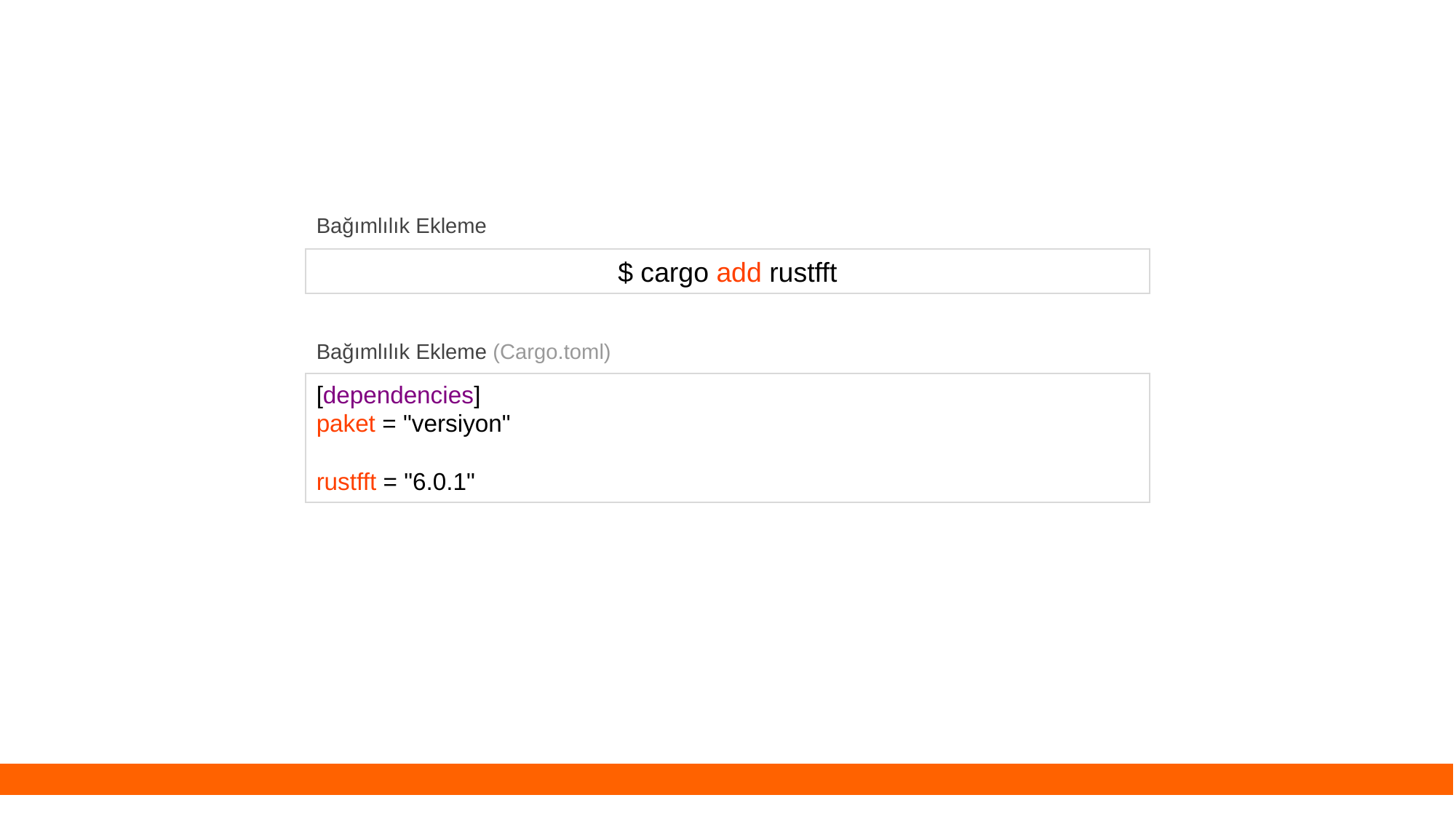

Bağımlılık Ekleme
$ cargo add rustfft
Bağımlılık Ekleme (Cargo.toml)
[dependencies]
paket = "versiyon"

rustfft = "6.0.1"